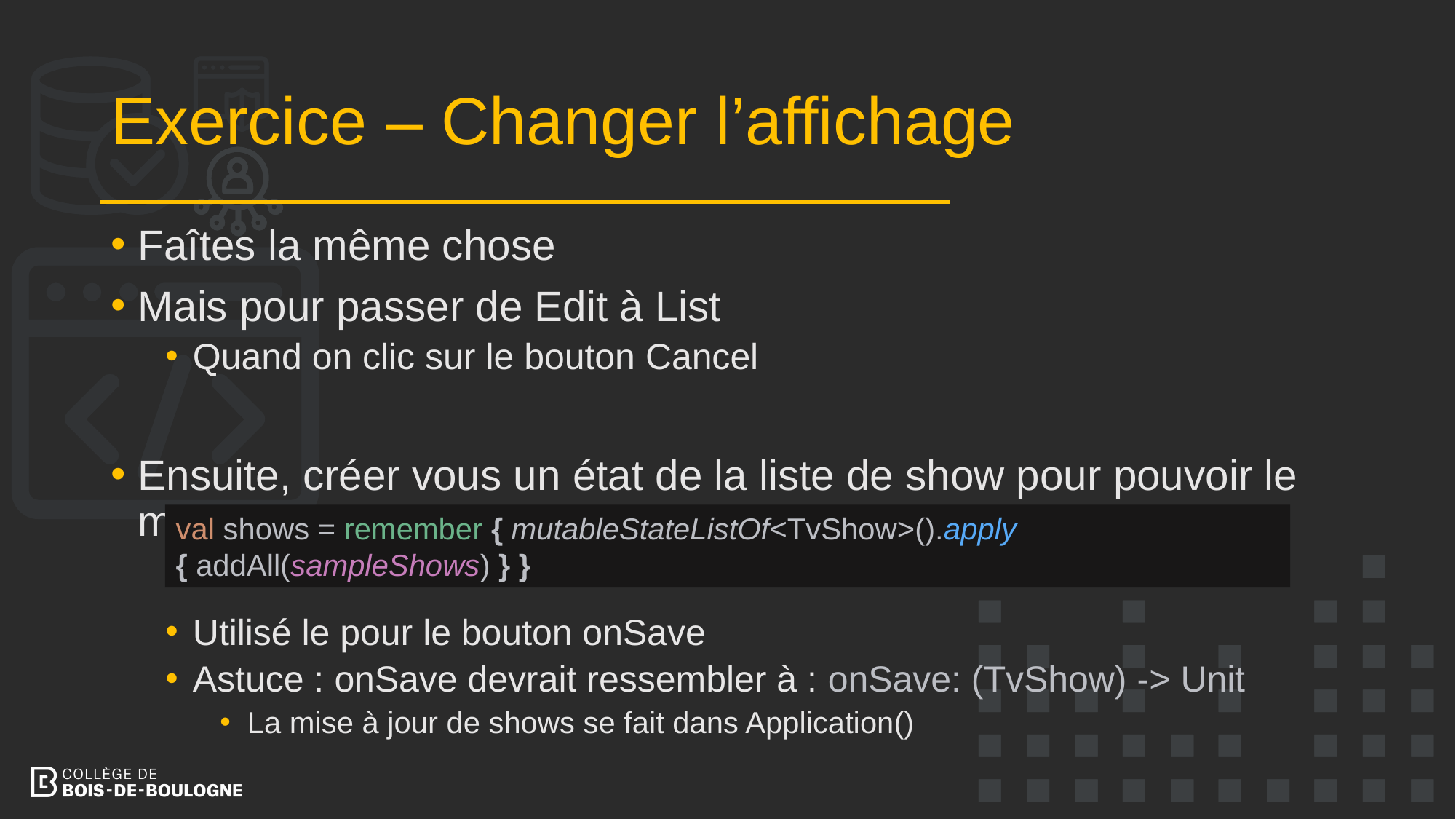

# Exercice – Changer l’affichage
Faîtes la même chose
Mais pour passer de Edit à List
Quand on clic sur le bouton Cancel

Ensuite, créer vous un état de la liste de show pour pouvoir le modifier

Utilisé le pour le bouton onSave
Astuce : onSave devrait ressembler à : onSave: (TvShow) -> Unit
La mise à jour de shows se fait dans Application()
val shows = remember { mutableStateListOf<TvShow>().apply { addAll(sampleShows) } }